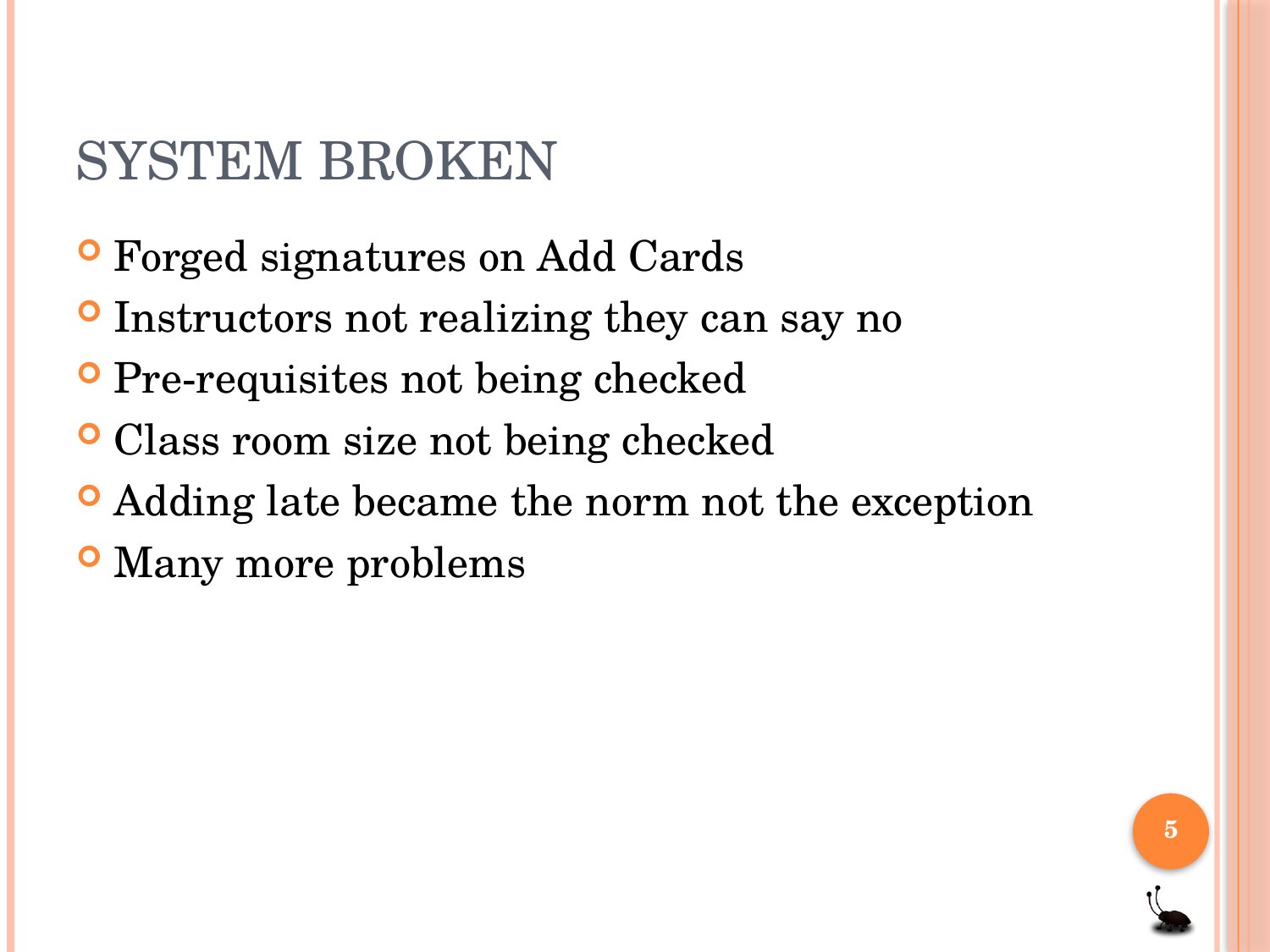

# System broken
Forged signatures on Add Cards
Instructors not realizing they can say no
Pre-requisites not being checked
Class room size not being checked
Adding late became the norm not the exception
Many more problems
5